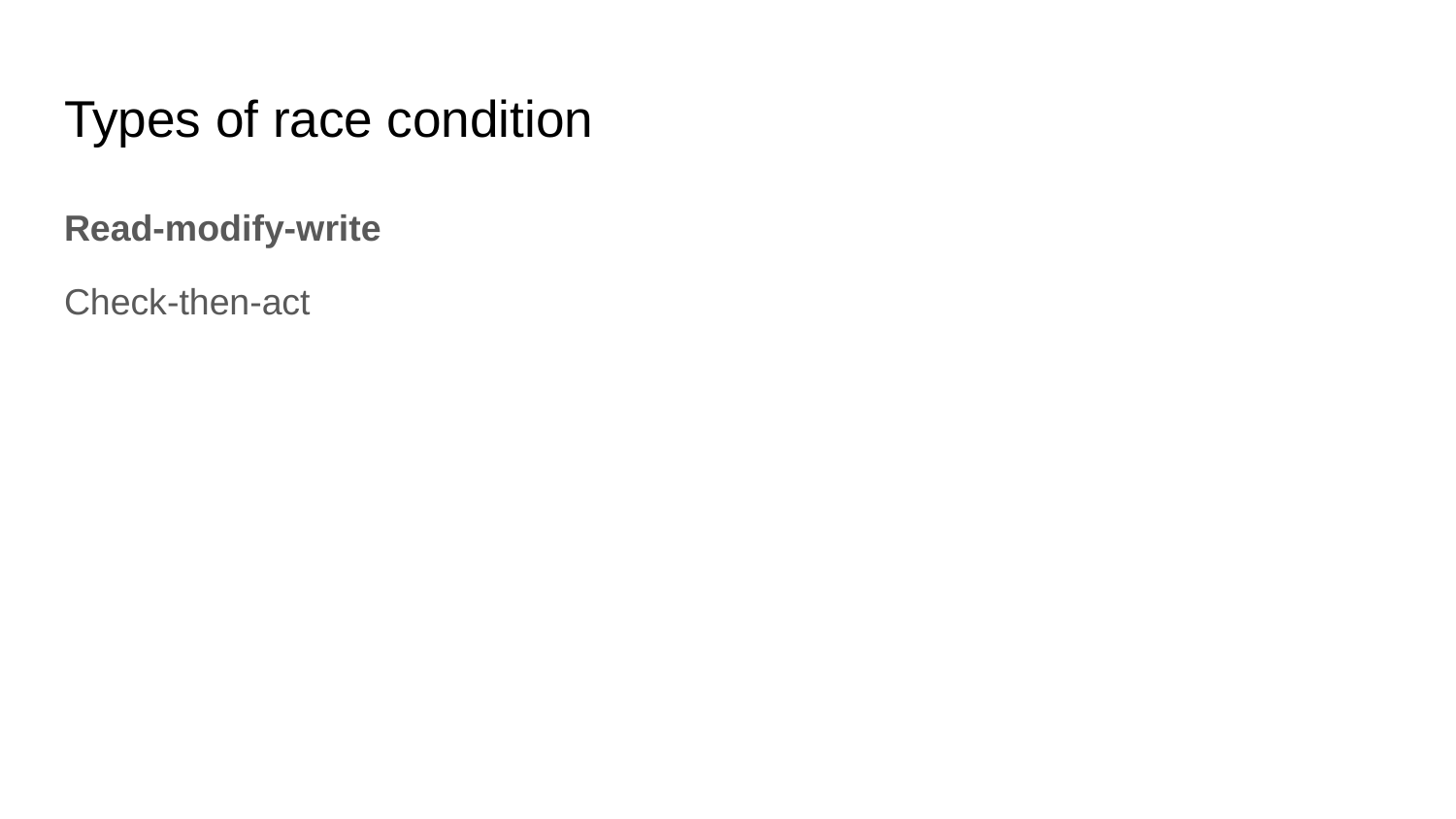

# Types of race condition
Read-modify-write
Check-then-act